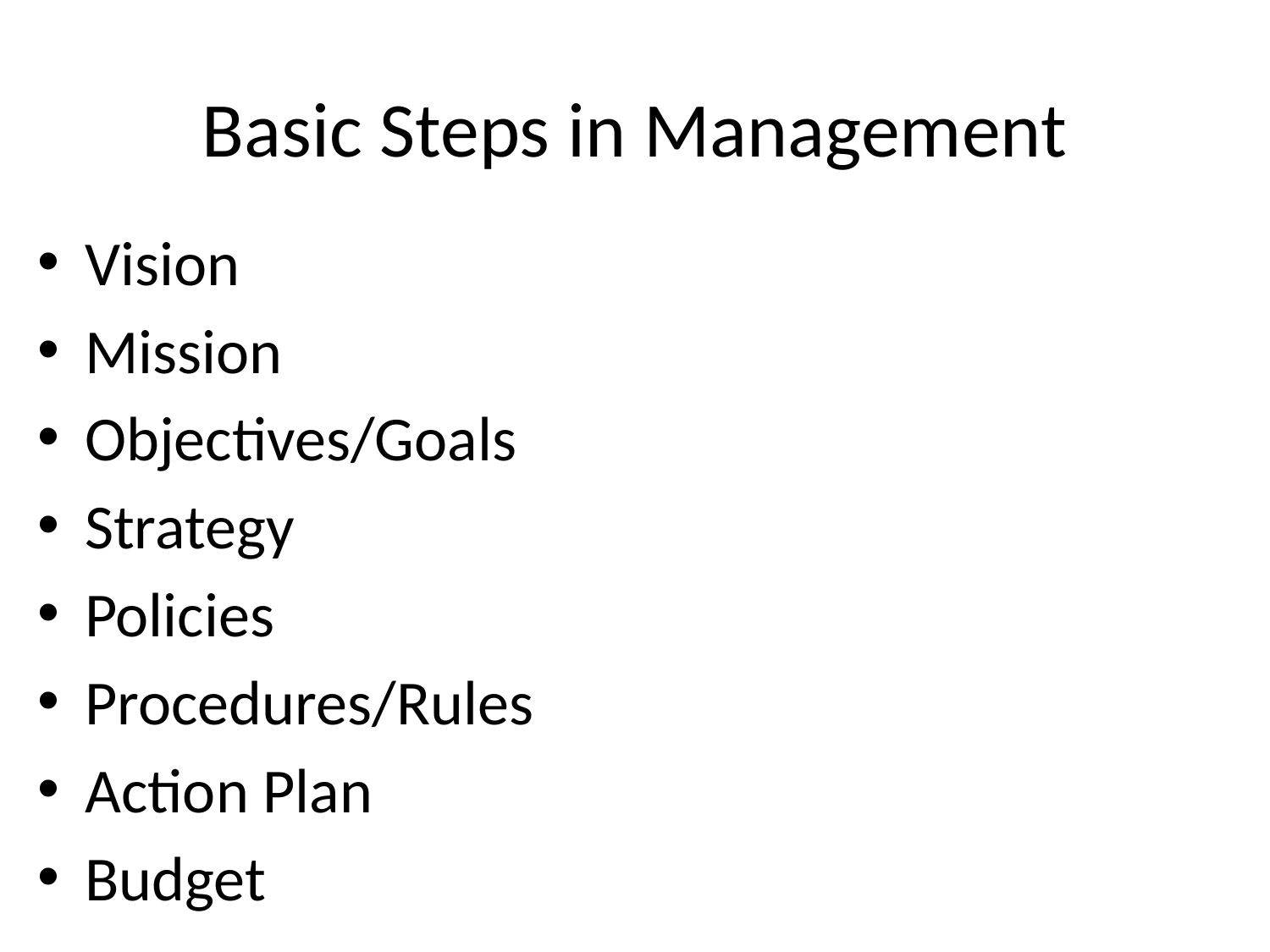

# Basic Steps in Management
Vision
Mission
Objectives/Goals
Strategy
Policies
Procedures/Rules
Action Plan
Budget